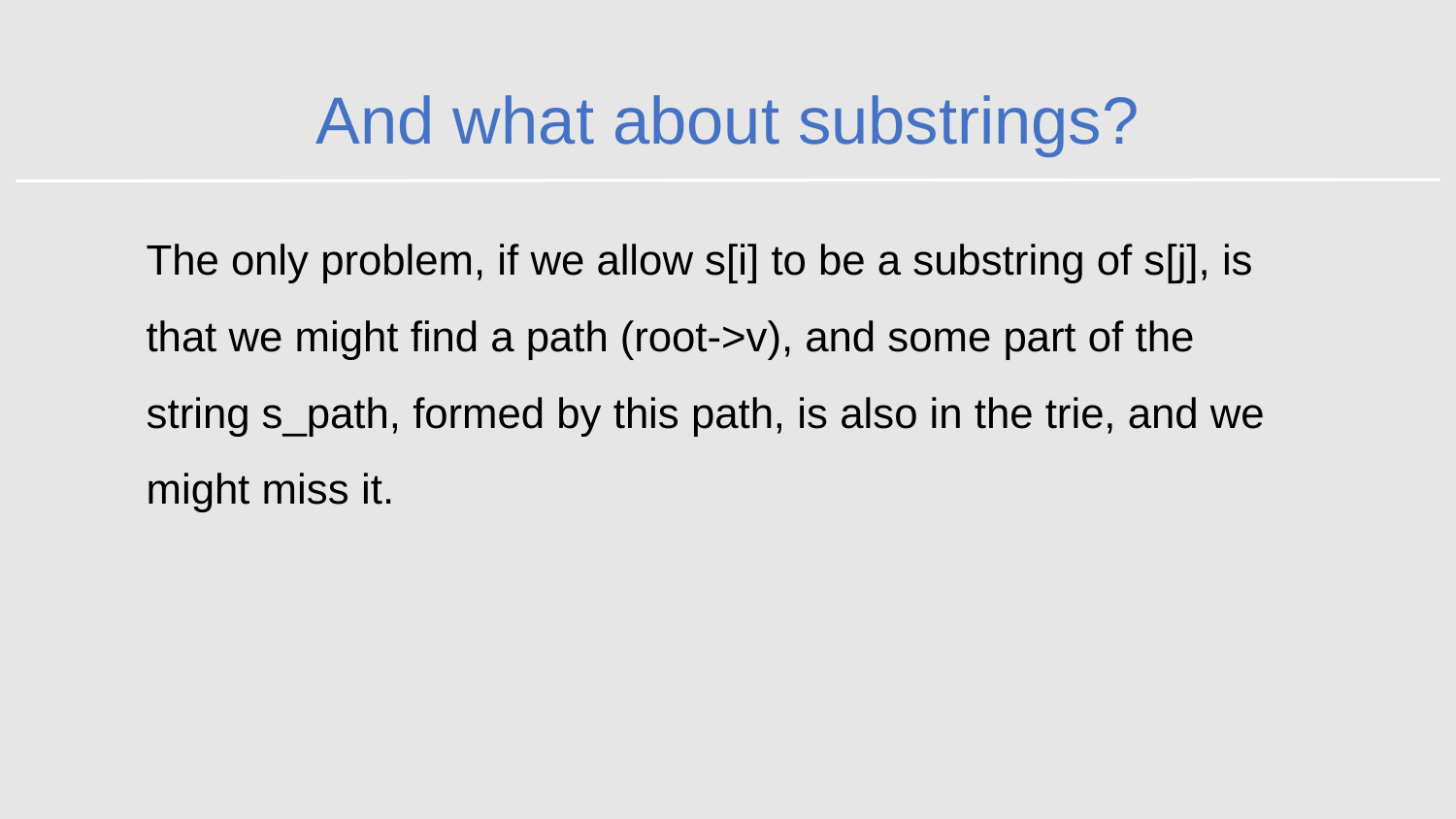

# And what about substrings?
The only problem, if we allow s[i] to be a substring of s[j], is that we might find a path (root->v), and some part of the string s_path, formed by this path, is also in the trie, and we might miss it.